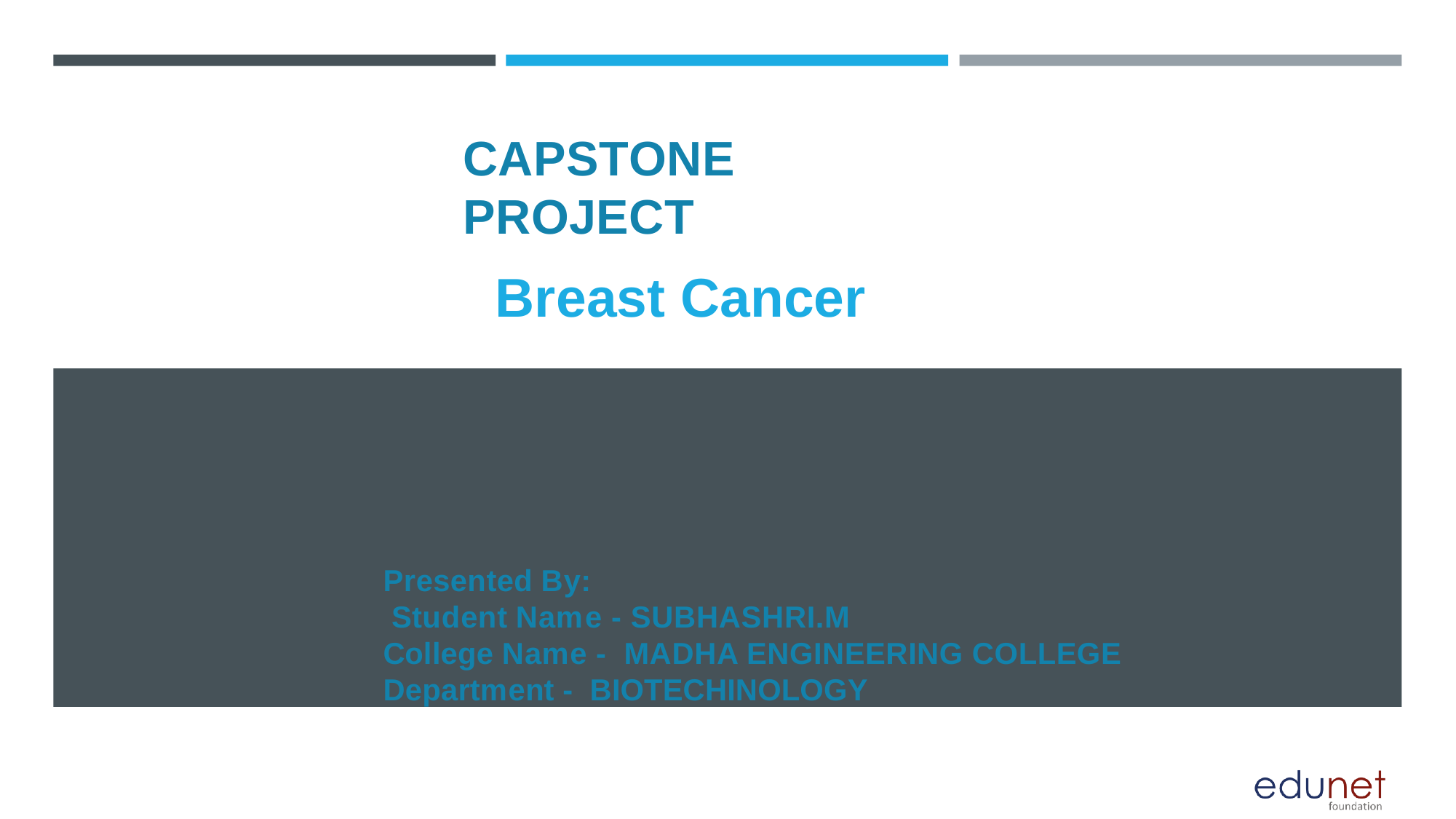

# CAPSTONE PROJECT
Breast Cancer

Presented By:
 Student Name - SUBHASHRI.M
College Name -  MADHA ENGINEERING COLLEGE
Department -  BIOTECHINOLOGY